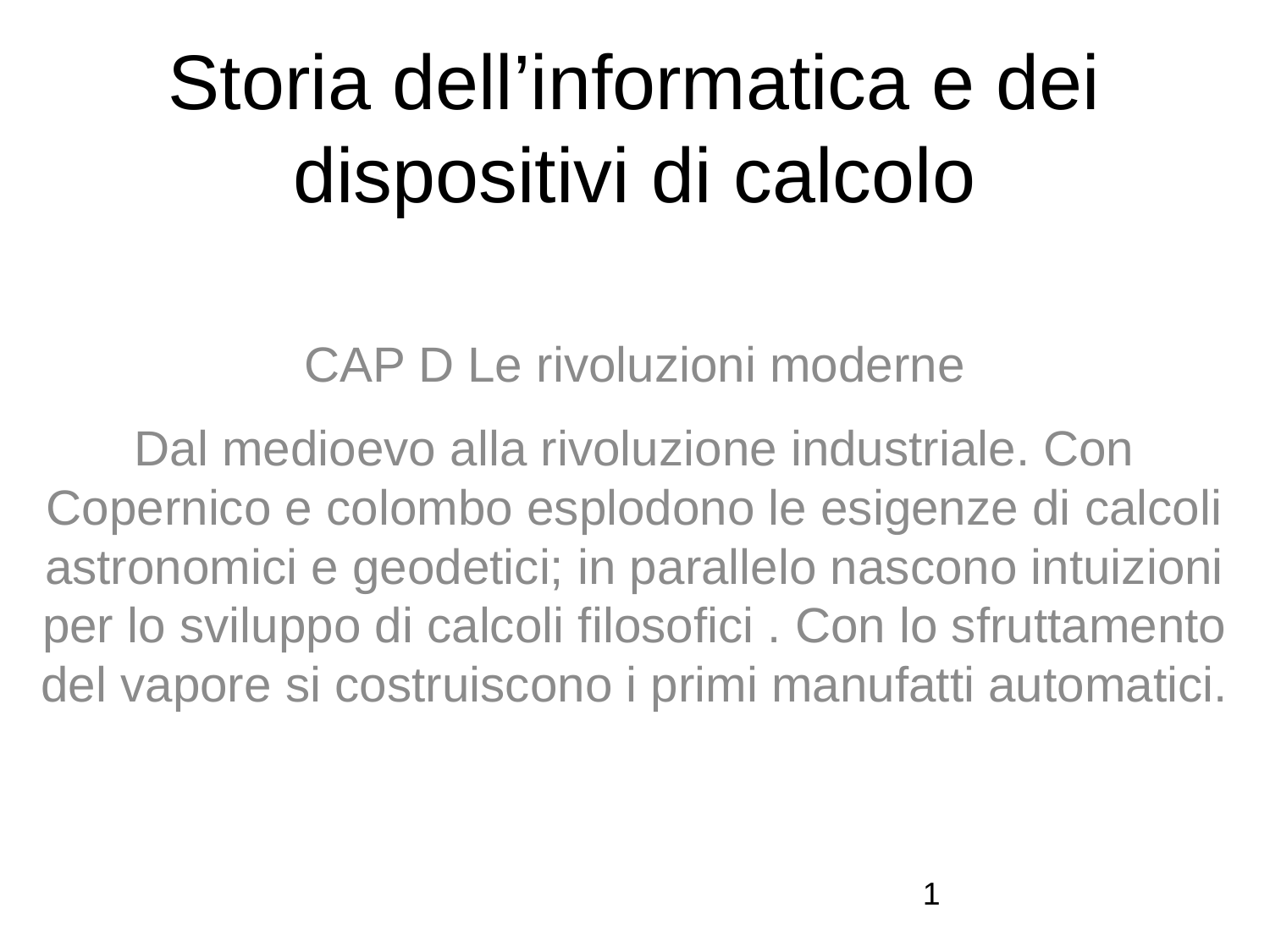

# Storia dell’informatica e dei dispositivi di calcolo
CAP D Le rivoluzioni moderne
Dal medioevo alla rivoluzione industriale. Con Copernico e colombo esplodono le esigenze di calcoli astronomici e geodetici; in parallelo nascono intuizioni per lo sviluppo di calcoli filosofici . Con lo sfruttamento del vapore si costruiscono i primi manufatti automatici.

1